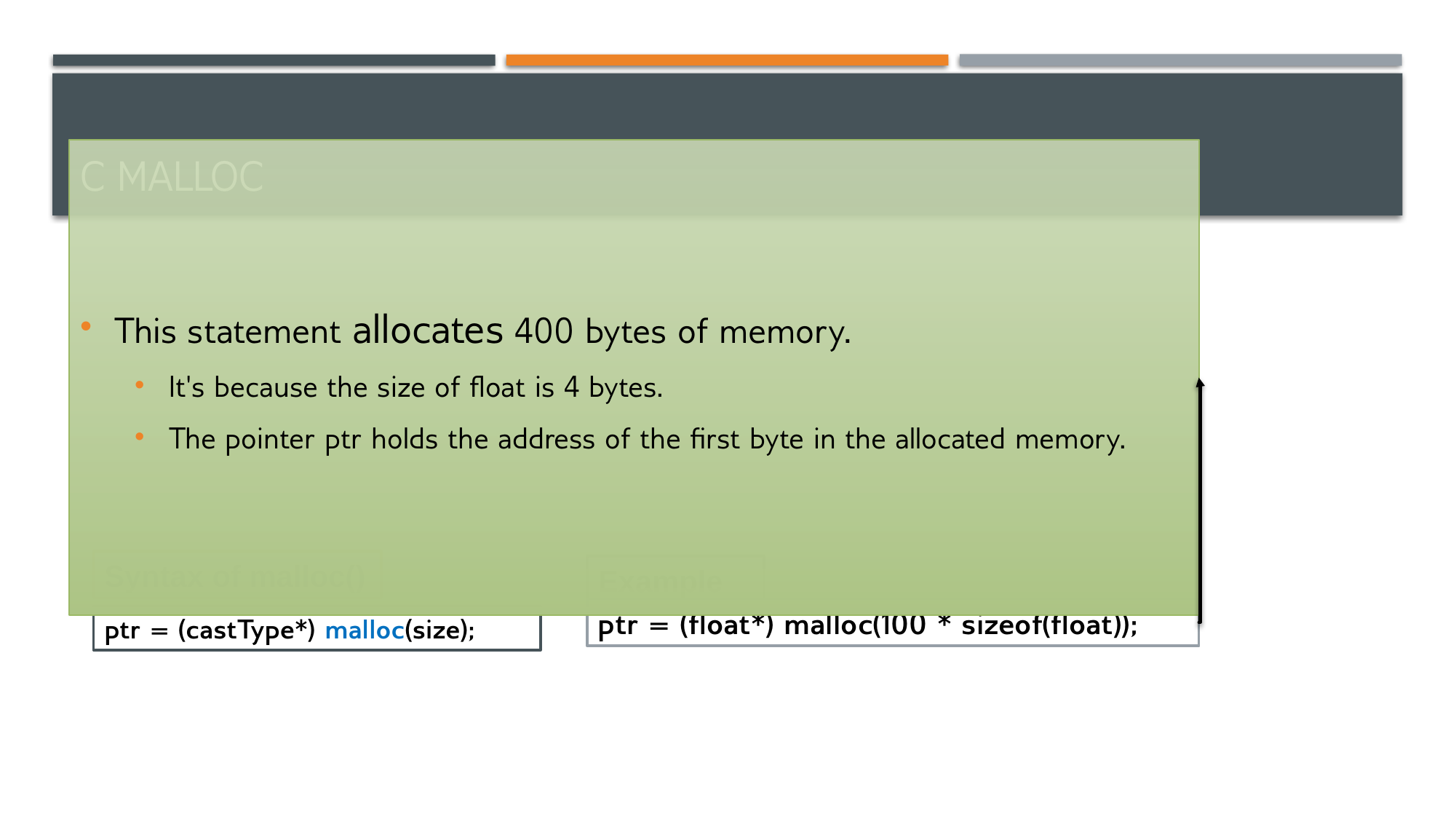

# C Malloc
This statement allocates 400 bytes of memory.
It's because the size of float is 4 bytes.
The pointer ptr holds the address of the first byte in the allocated memory.
Syntax of malloc()
Example
ptr = (float*) malloc(100 * sizeof(float));
ptr = (castType*) malloc(size);